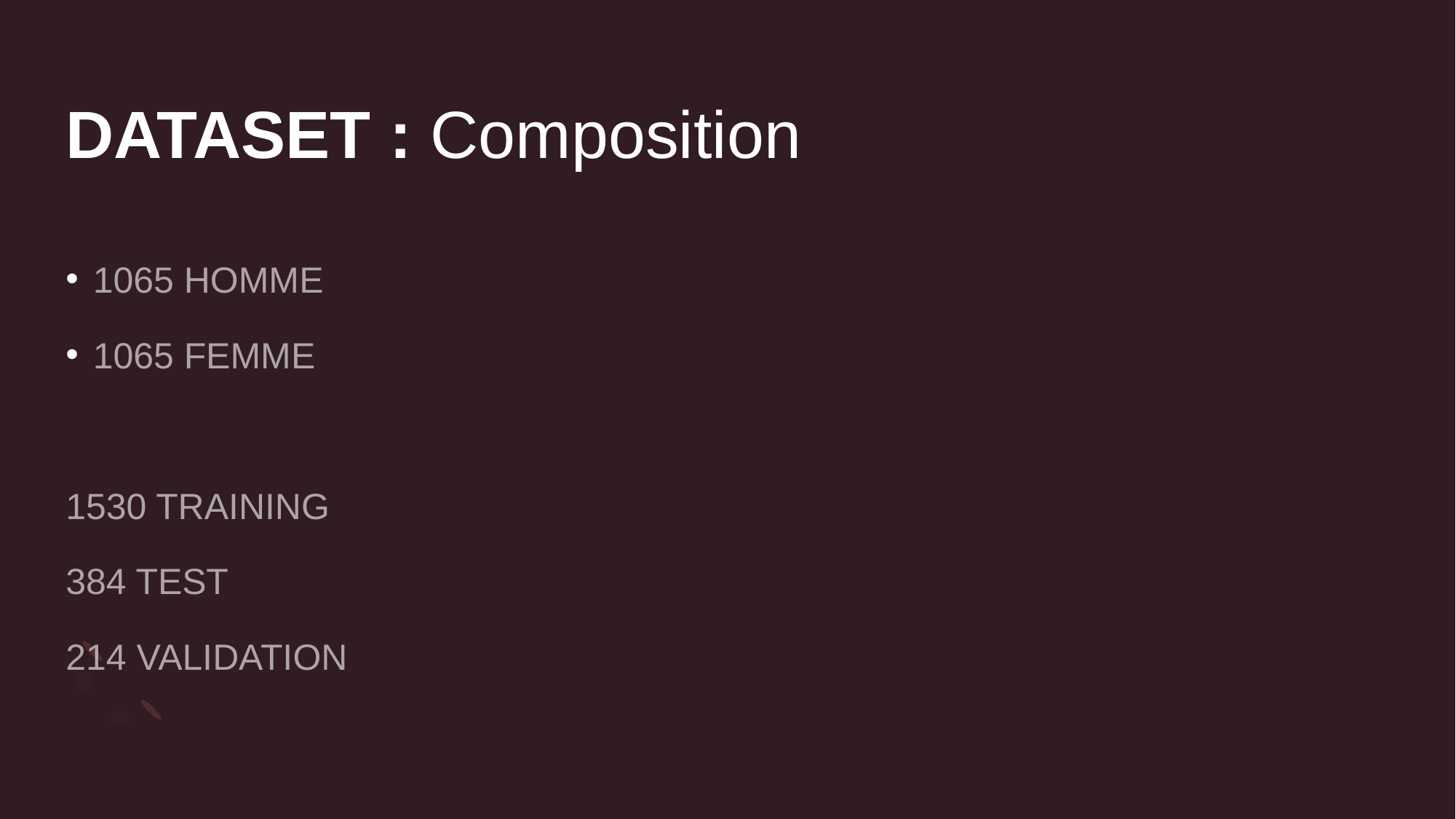

# DATASET : Composition
1065 HOMME
1065 FEMME

1530 TRAINING
384 TEST
214 VALIDATION